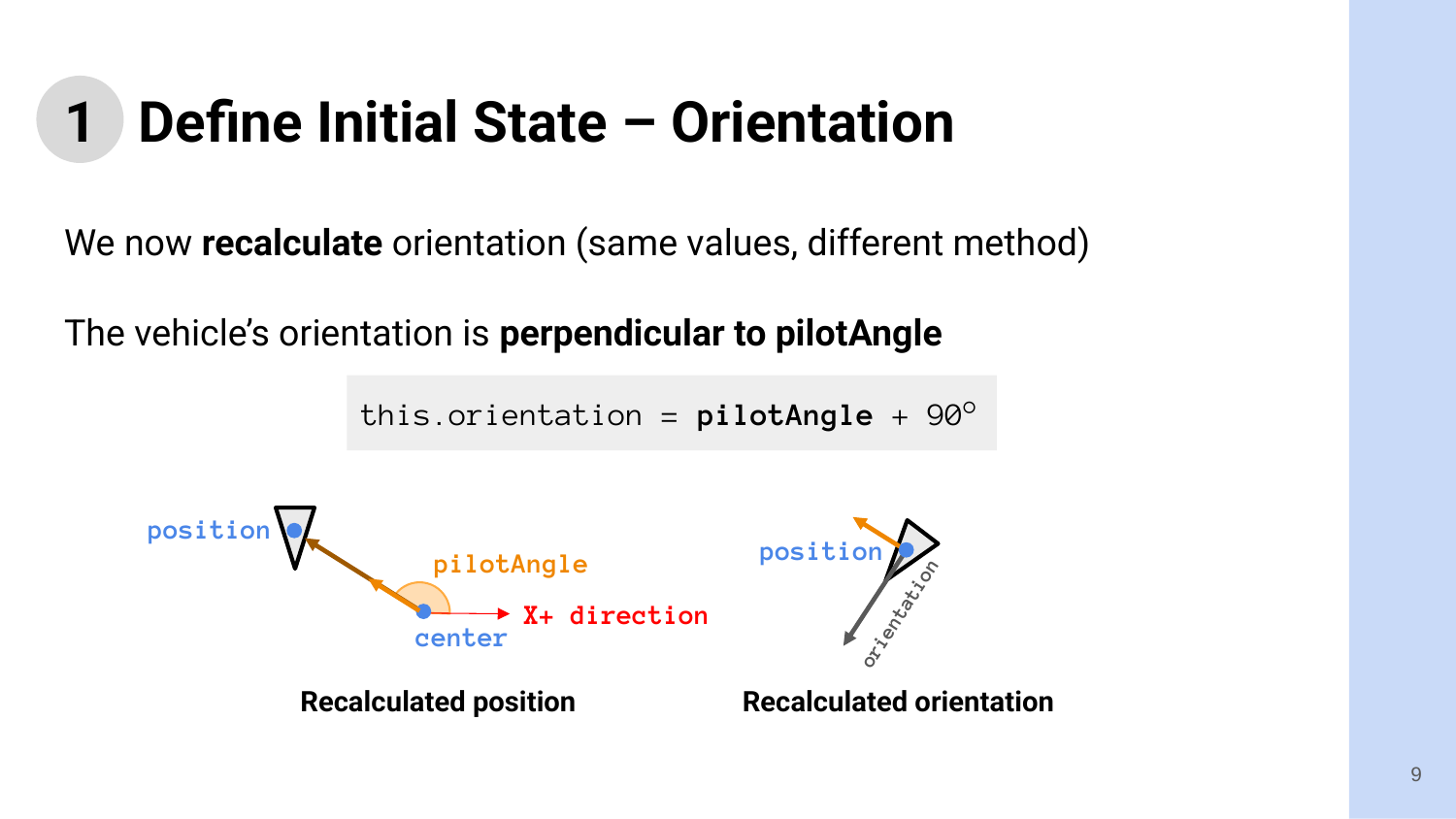

1   Define Initial State – Orientation

We now recalculate orientation (same values, different method)
The vehicle’s orientation is perpendicular to pilotAngle

this.orientation = pilotAngle + 90°
position

orientation
Recalculated orientation
position

pilotAngle

X+ direction

center

Recalculated position
9